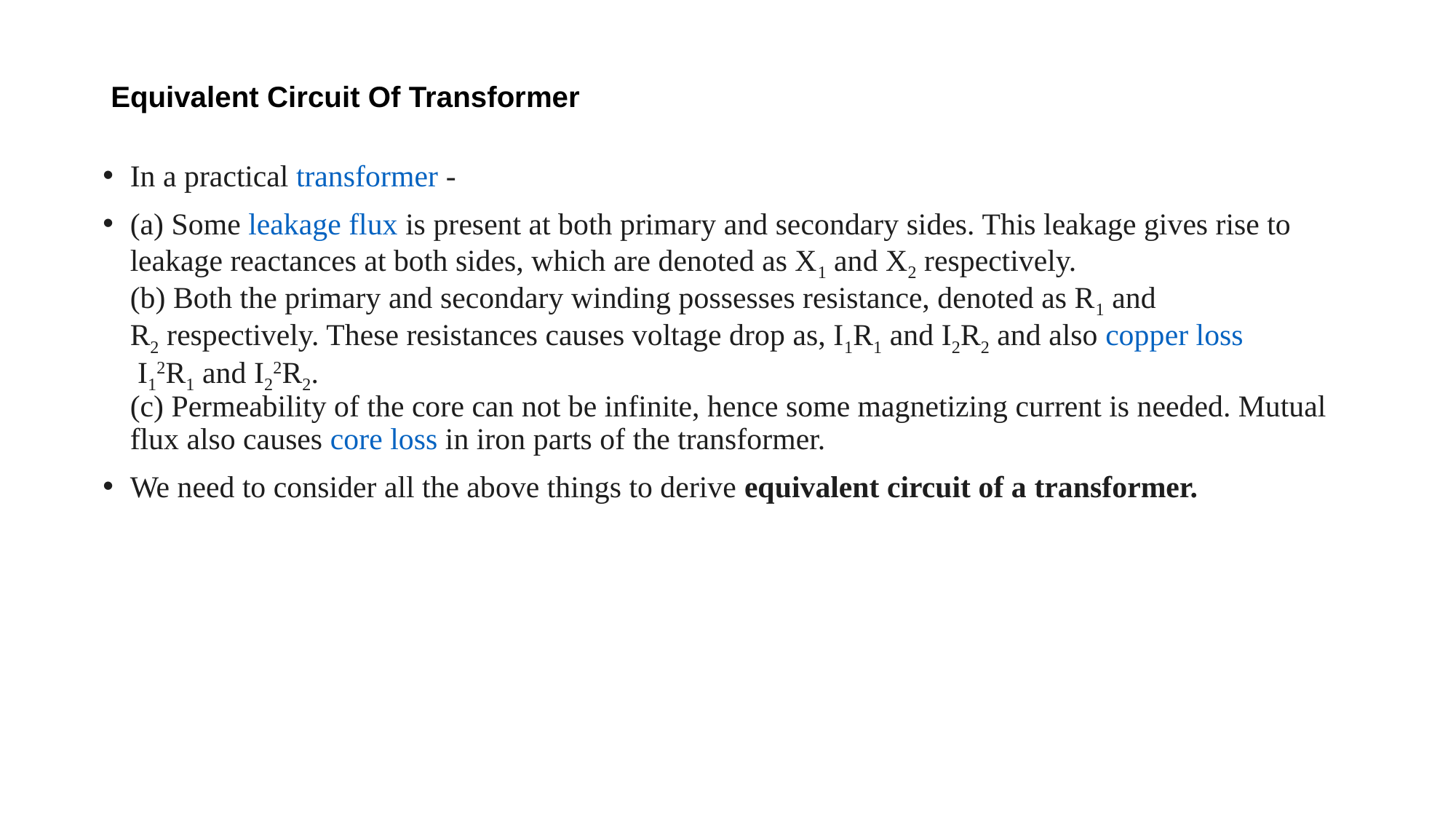

# Equivalent Circuit Of Transformer
In a practical transformer -
(a) Some leakage flux is present at both primary and secondary sides. This leakage gives rise to leakage reactances at both sides, which are denoted as X1 and X2 respectively.
(b) Both the primary and secondary winding possesses resistance, denoted as R1 and R2 respectively. These resistances causes voltage drop as, I1R1 and I2R2 and also copper loss I12R1 and I22R2.
(c) Permeability of the core can not be infinite, hence some magnetizing current is needed. Mutual flux also causes core loss in iron parts of the transformer.
We need to consider all the above things to derive equivalent circuit of a transformer.